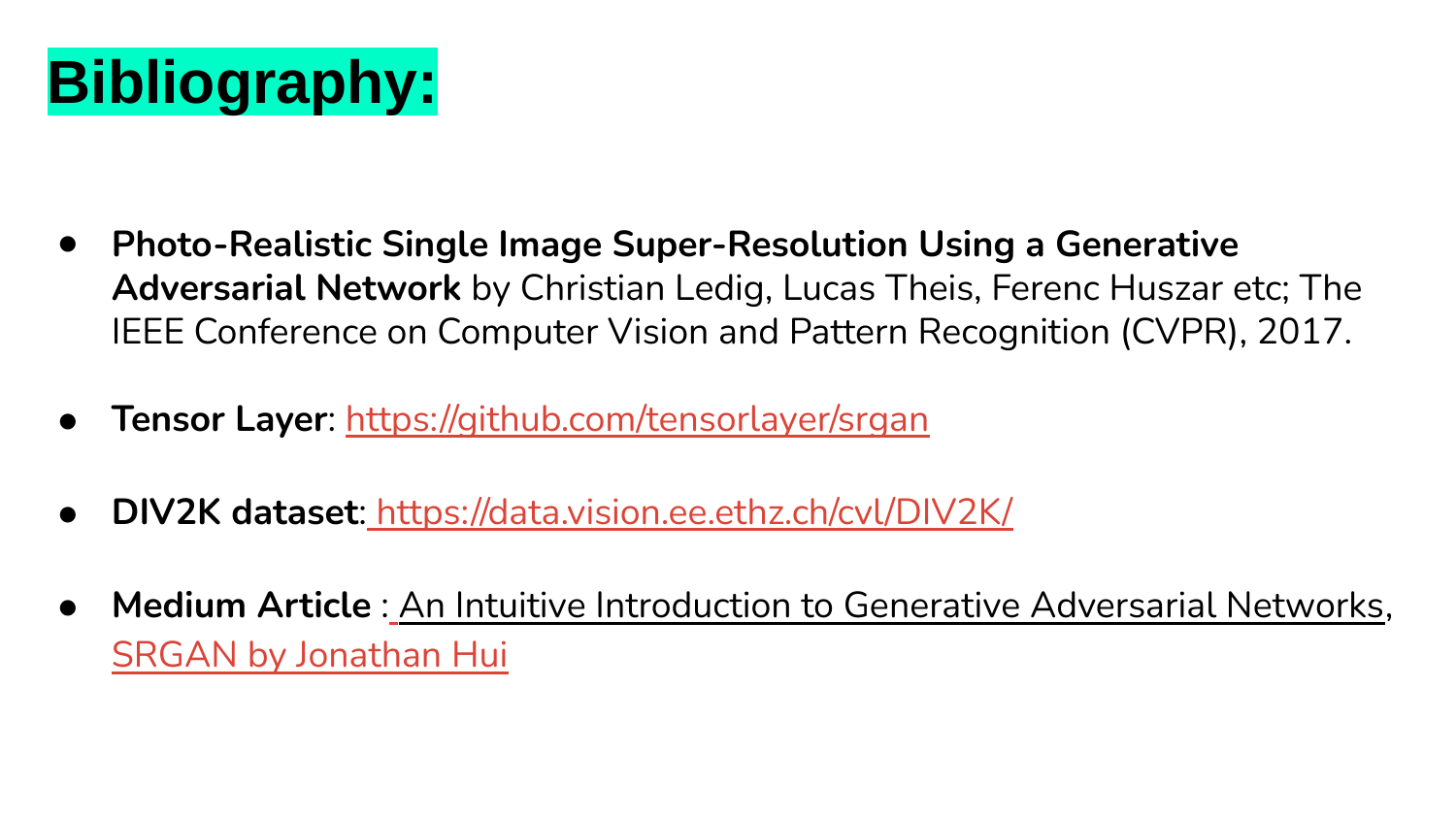

Bibliography:
Photo-Realistic Single Image Super-Resolution Using a Generative Adversarial Network by Christian Ledig, Lucas Theis, Ferenc Huszar etc; The IEEE Conference on Computer Vision and Pattern Recognition (CVPR), 2017.

Tensor Layer: https://github.com/tensorlayer/srgan

DIV2K dataset: https://data.vision.ee.ethz.ch/cvl/DIV2K/

Medium Article : An Intuitive Introduction to Generative Adversarial Networks, SRGAN by Jonathan Hui